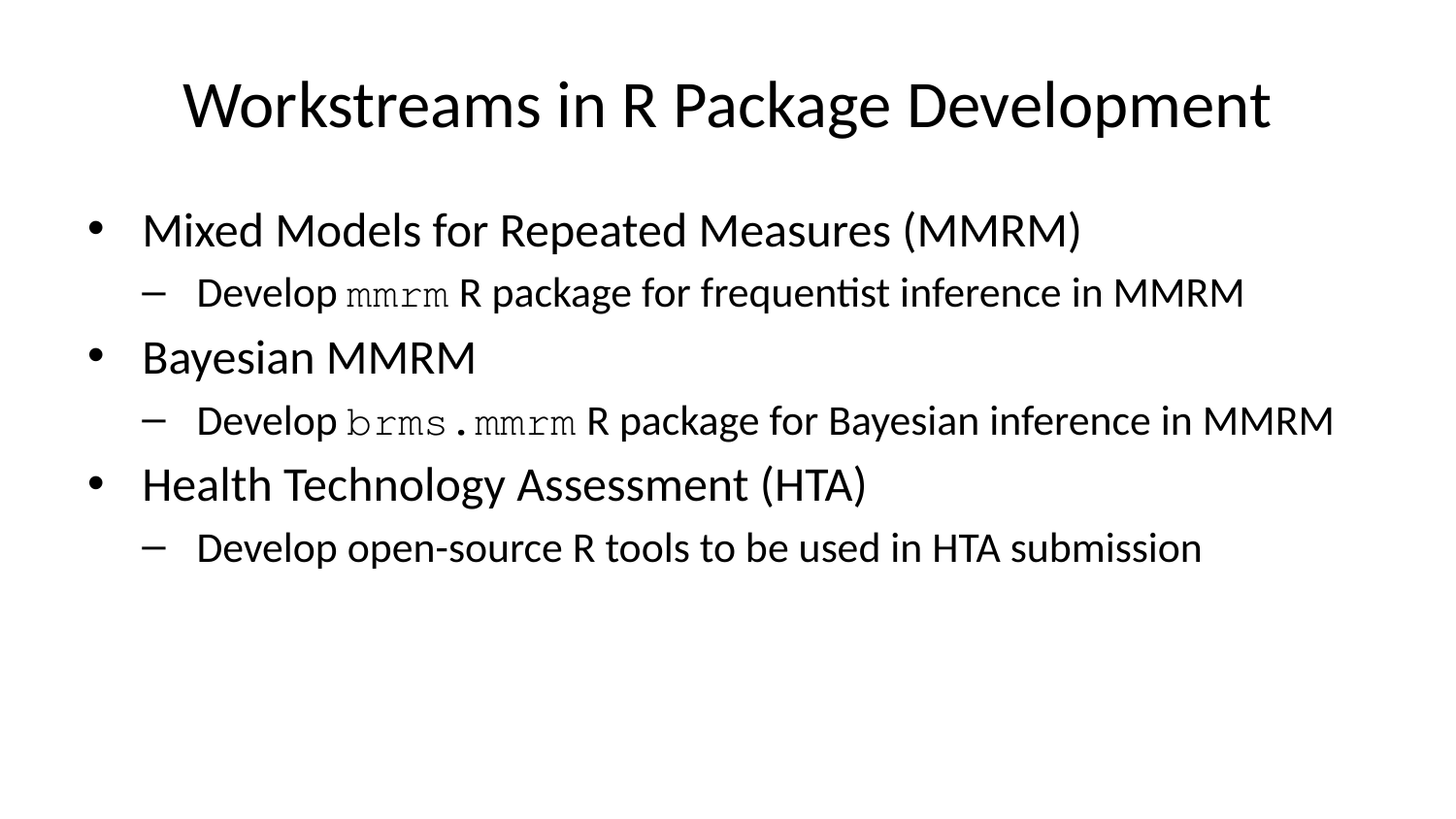

# Workstreams in R Package Development
Mixed Models for Repeated Measures (MMRM)
Develop mmrm R package for frequentist inference in MMRM
Bayesian MMRM
Develop brms.mmrm R package for Bayesian inference in MMRM
Health Technology Assessment (HTA)
Develop open-source R tools to be used in HTA submission